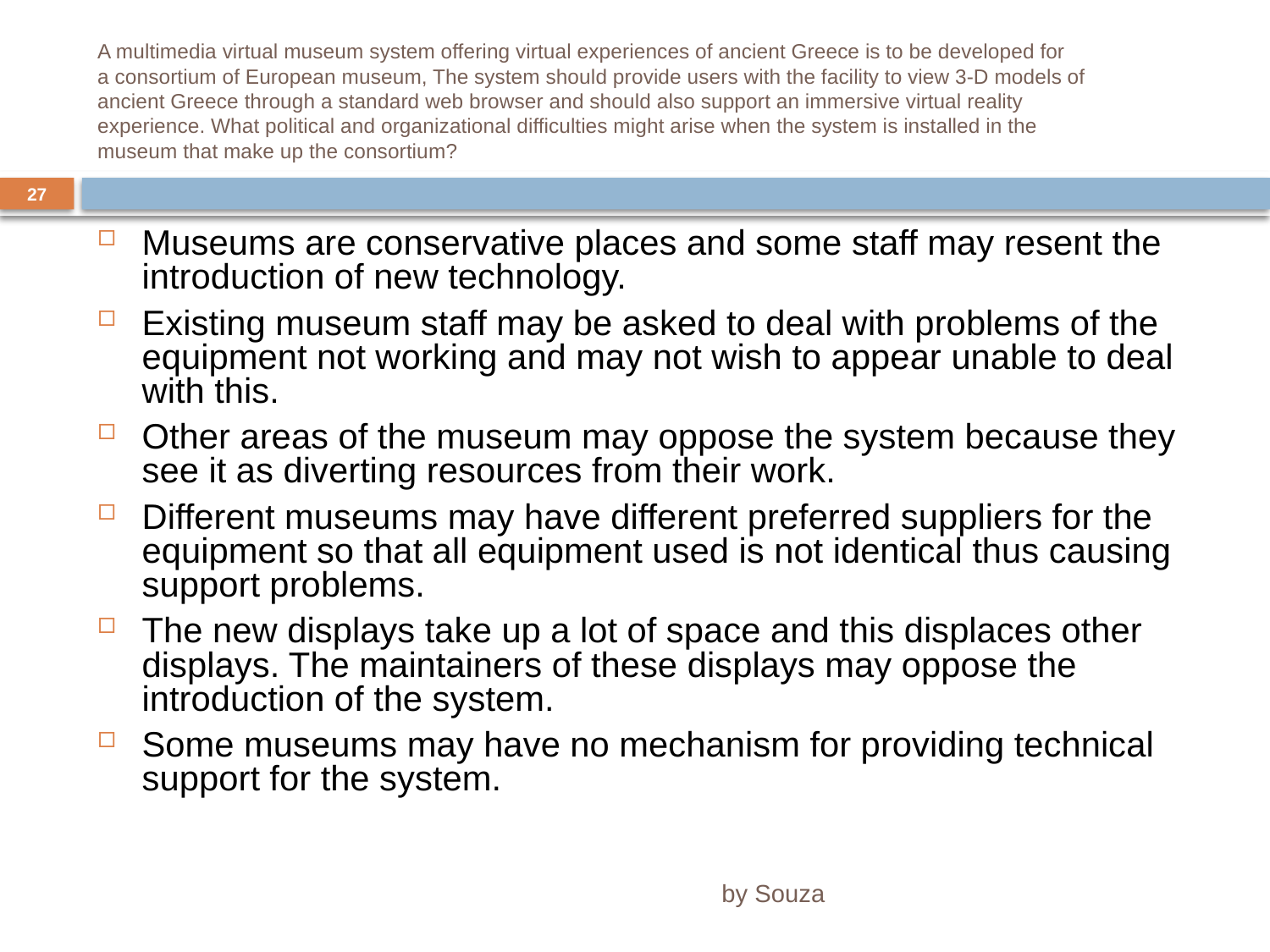

# A multimedia virtual museum system offering virtual experiences of ancient Greece is to be developed for a consortium of European museum, The system should provide users with the facility to view 3-D models of ancient Greece through a standard web browser and should also support an immersive virtual reality experience. What political and organizational difficulties might arise when the system is installed in the museum that make up the consortium?
27
Museums are conservative places and some staff may resent the introduction of new technology.
Existing museum staff may be asked to deal with problems of the equipment not working and may not wish to appear unable to deal with this.
Other areas of the museum may oppose the system because they see it as diverting resources from their work.
Different museums may have different preferred suppliers for the equipment so that all equipment used is not identical thus causing support problems.
The new displays take up a lot of space and this displaces other displays. The maintainers of these displays may oppose the introduction of the system.
Some museums may have no mechanism for providing technical support for the system.
by Souza